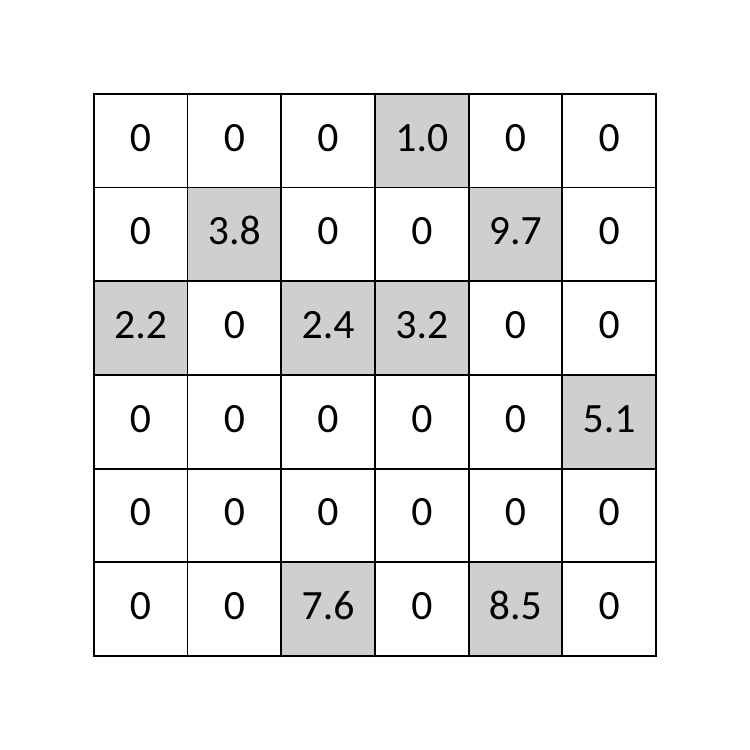

| 0 | 0 | 0 | 1.0 | 0 | 0 |
| --- | --- | --- | --- | --- | --- |
| 0 | 3.8 | 0 | 0 | 9.7 | 0 |
| 2.2 | 0 | 2.4 | 3.2 | 0 | 0 |
| 0 | 0 | 0 | 0 | 0 | 5.1 |
| 0 | 0 | 0 | 0 | 0 | 0 |
| 0 | 0 | 7.6 | 0 | 8.5 | 0 |